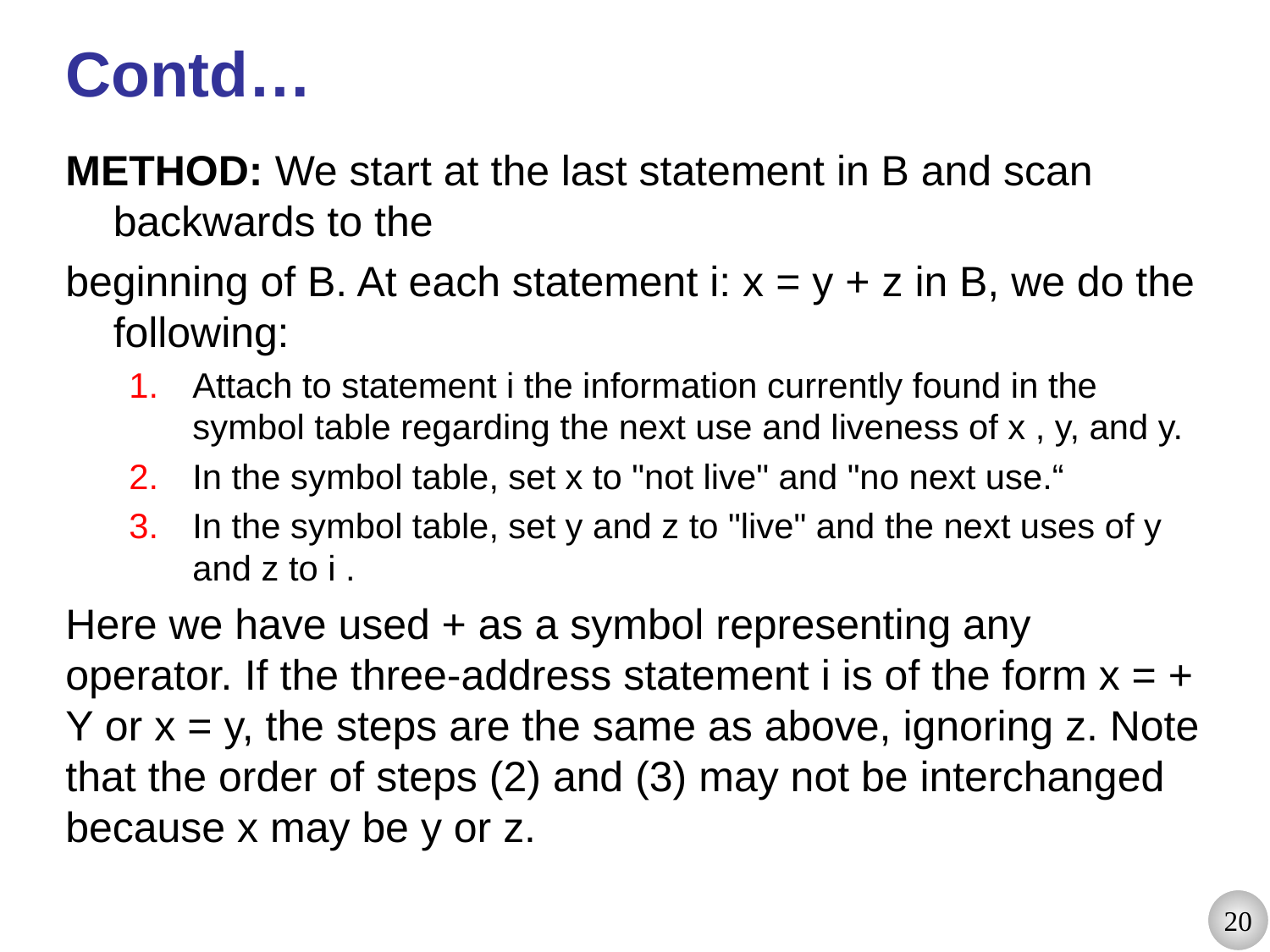

# Contd…
METHOD: We start at the last statement in B and scan backwards to the
beginning of B. At each statement i: x = y + z in B, we do the following:
Attach to statement i the information currently found in the symbol table regarding the next use and liveness of x , y, and y.
In the symbol table, set x to "not live" and "no next use.“
In the symbol table, set y and z to "live" and the next uses of y and z to i .
Here we have used + as a symbol representing any operator. If the three-address statement i is of the form x = + Y or x = y, the steps are the same as above, ignoring z. Note that the order of steps (2) and (3) may not be interchanged because x may be y or z.